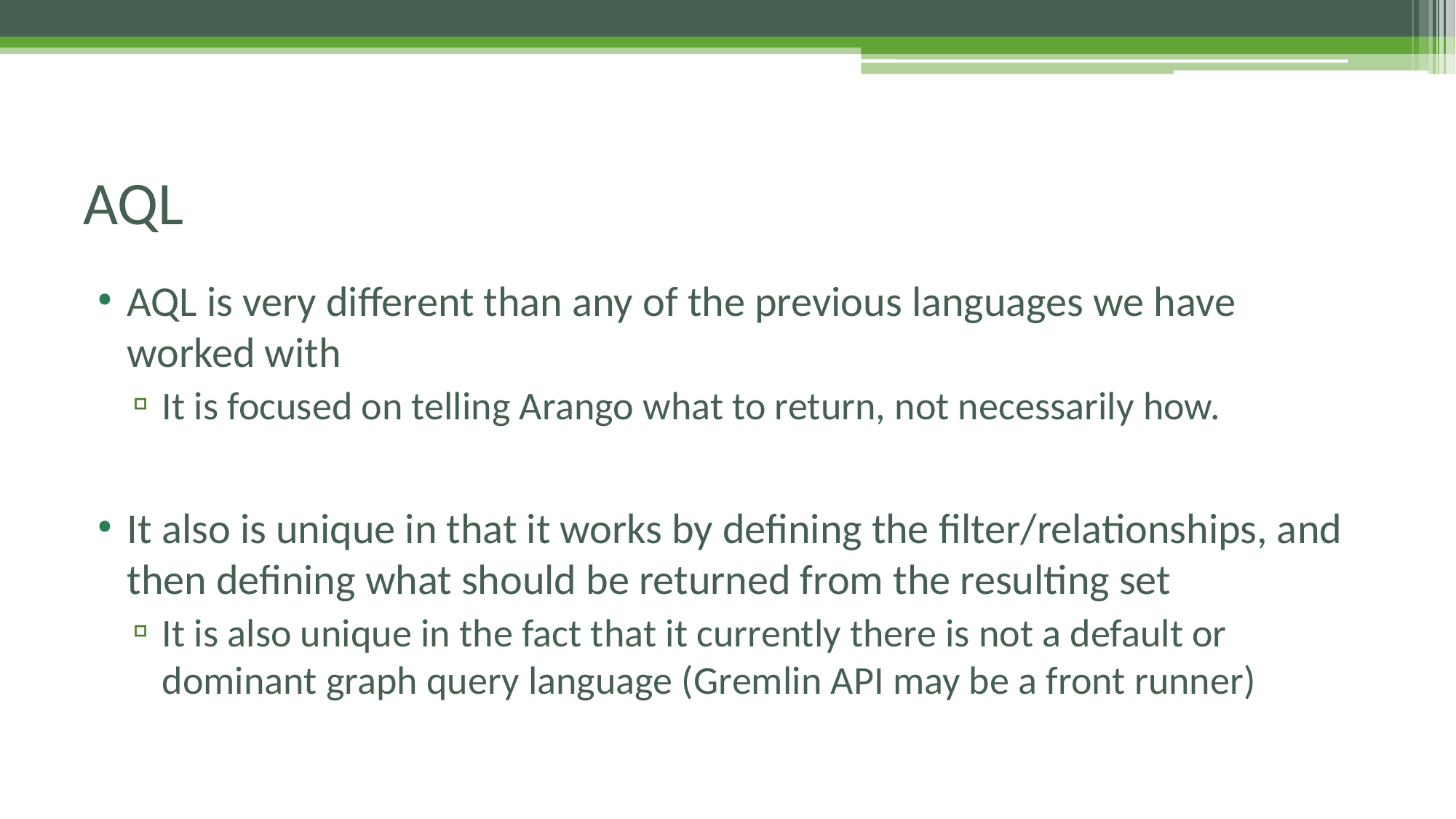

# AQL
AQL is very different than any of the previous languages we have worked with
It is focused on telling Arango what to return, not necessarily how.

It also is unique in that it works by defining the filter/relationships, and then defining what should be returned from the resulting set
It is also unique in the fact that it currently there is not a default or dominant graph query language (Gremlin API may be a front runner)